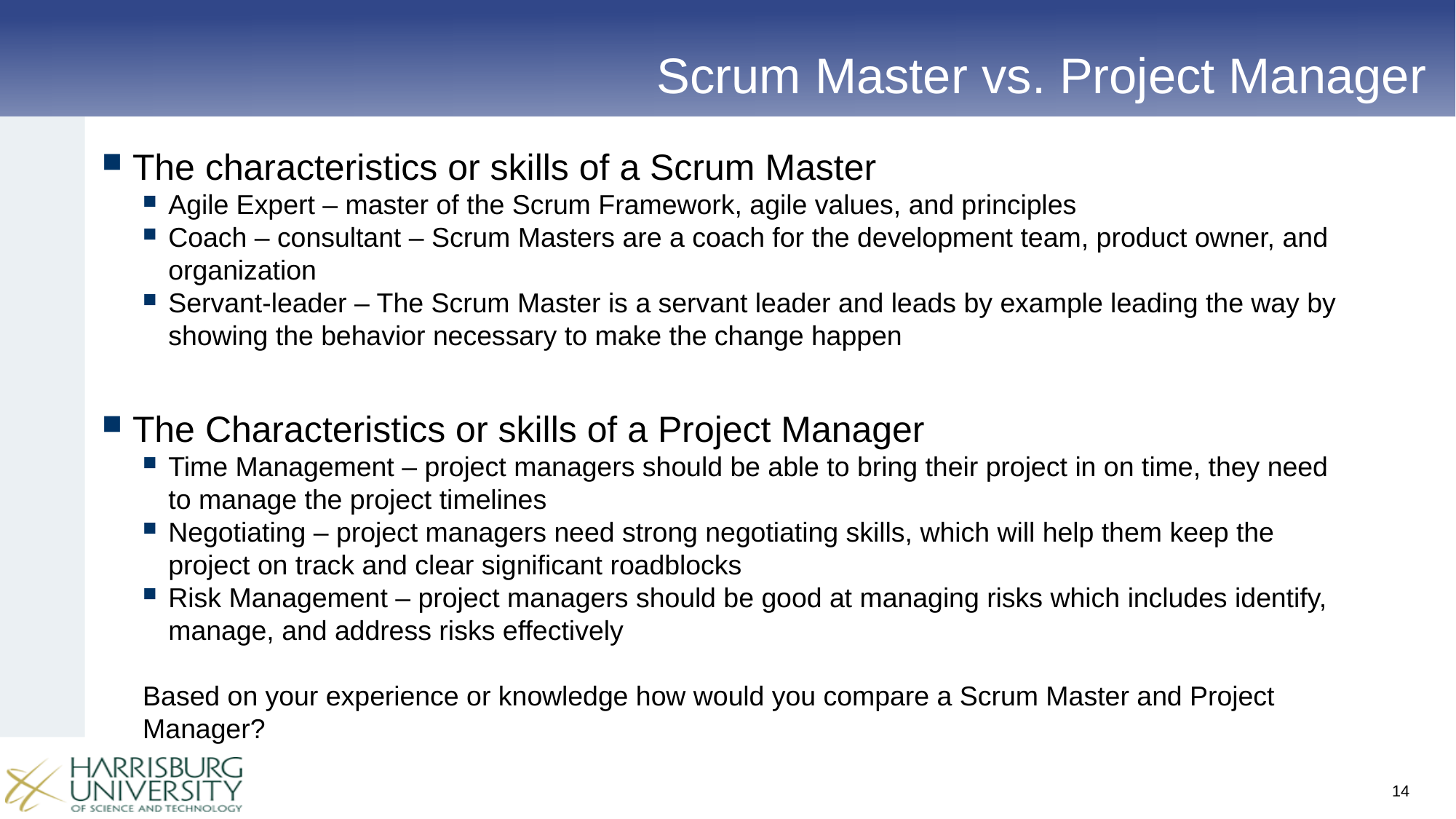

# Scrum Master vs. Project Manager
The characteristics or skills of a Scrum Master
Agile Expert – master of the Scrum Framework, agile values, and principles
Coach – consultant – Scrum Masters are a coach for the development team, product owner, and organization
Servant-leader – The Scrum Master is a servant leader and leads by example leading the way by showing the behavior necessary to make the change happen

The Characteristics or skills of a Project Manager
Time Management – project managers should be able to bring their project in on time, they need to manage the project timelines
Negotiating – project managers need strong negotiating skills, which will help them keep the project on track and clear significant roadblocks
Risk Management – project managers should be good at managing risks which includes identify, manage, and address risks effectively

Based on your experience or knowledge how would you compare a Scrum Master and Project Manager?
14